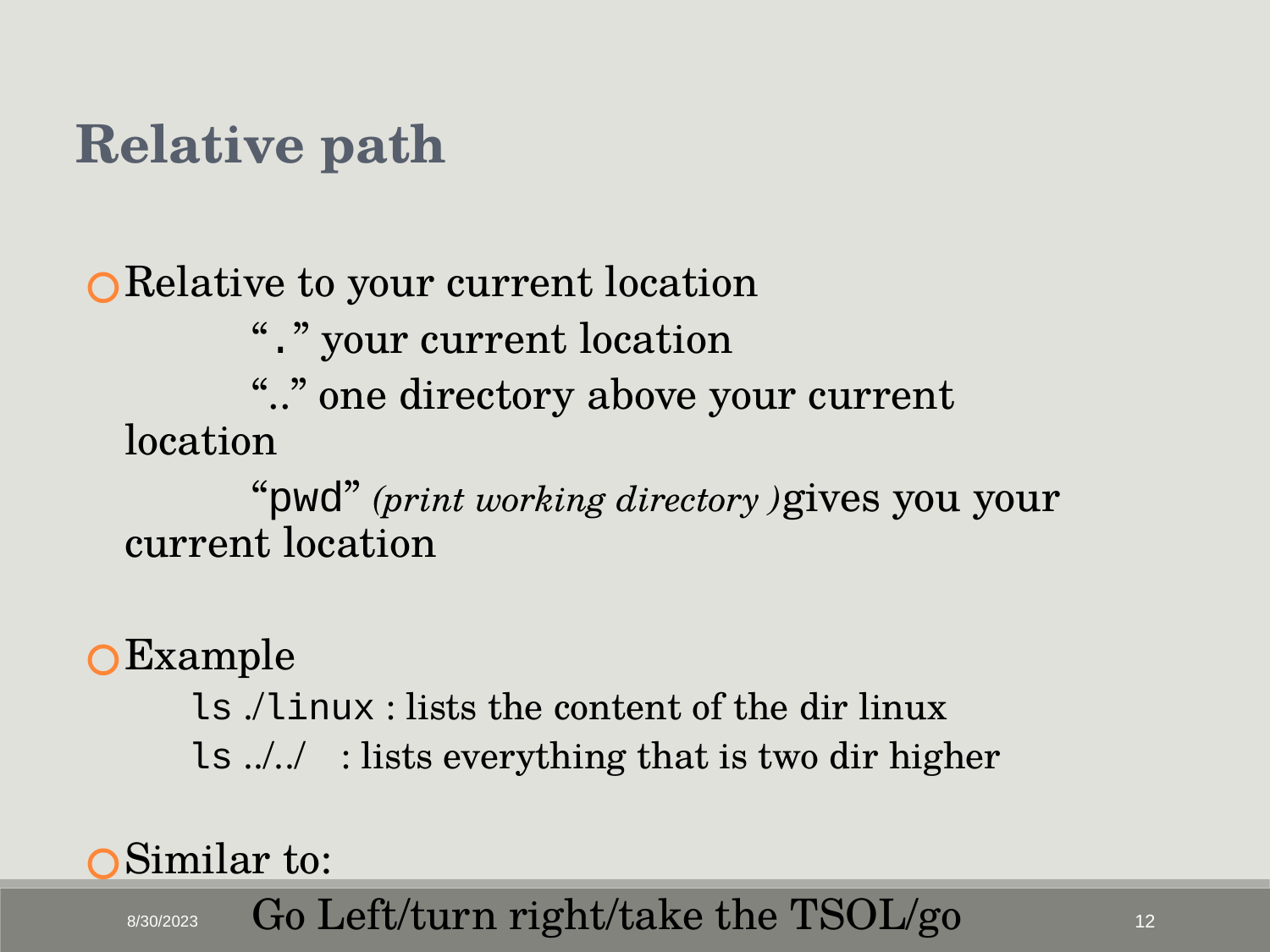

Relative path

Relative to your current location
		“.” your current location
		“..” one directory above your current location
		“pwd” (print working directory )gives you your current location

Example
ls ./linux : lists the content of the dir linux
ls ../../ 	: lists everything that is two dir higher

Similar to:
   		Go Left/turn right/take the TSOL/go
8/30/2023
12